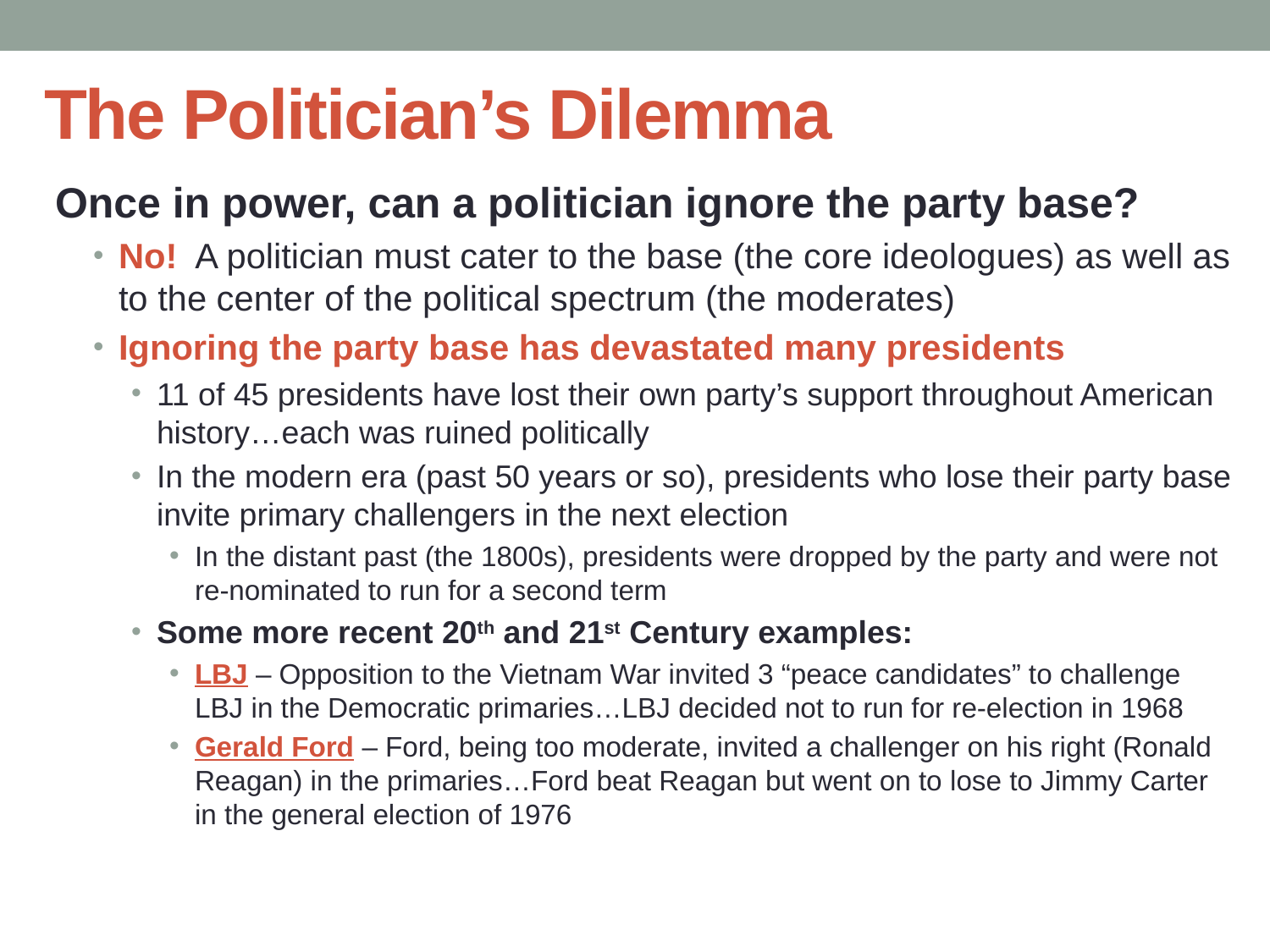

# The Politician’s Dilemma
Once in power, can a politician ignore the party base?
No!  A politician must cater to the base (the core ideologues) as well as to the center of the political spectrum (the moderates)
Ignoring the party base has devastated many presidents
11 of 45 presidents have lost their own party’s support throughout American history…each was ruined politically
In the modern era (past 50 years or so), presidents who lose their party base invite primary challengers in the next election
In the distant past (the 1800s), presidents were dropped by the party and were not re-nominated to run for a second term
Some more recent 20th and 21st Century examples:
LBJ – Opposition to the Vietnam War invited 3 “peace candidates” to challenge LBJ in the Democratic primaries…LBJ decided not to run for re-election in 1968
Gerald Ford – Ford, being too moderate, invited a challenger on his right (Ronald Reagan) in the primaries…Ford beat Reagan but went on to lose to Jimmy Carter in the general election of 1976